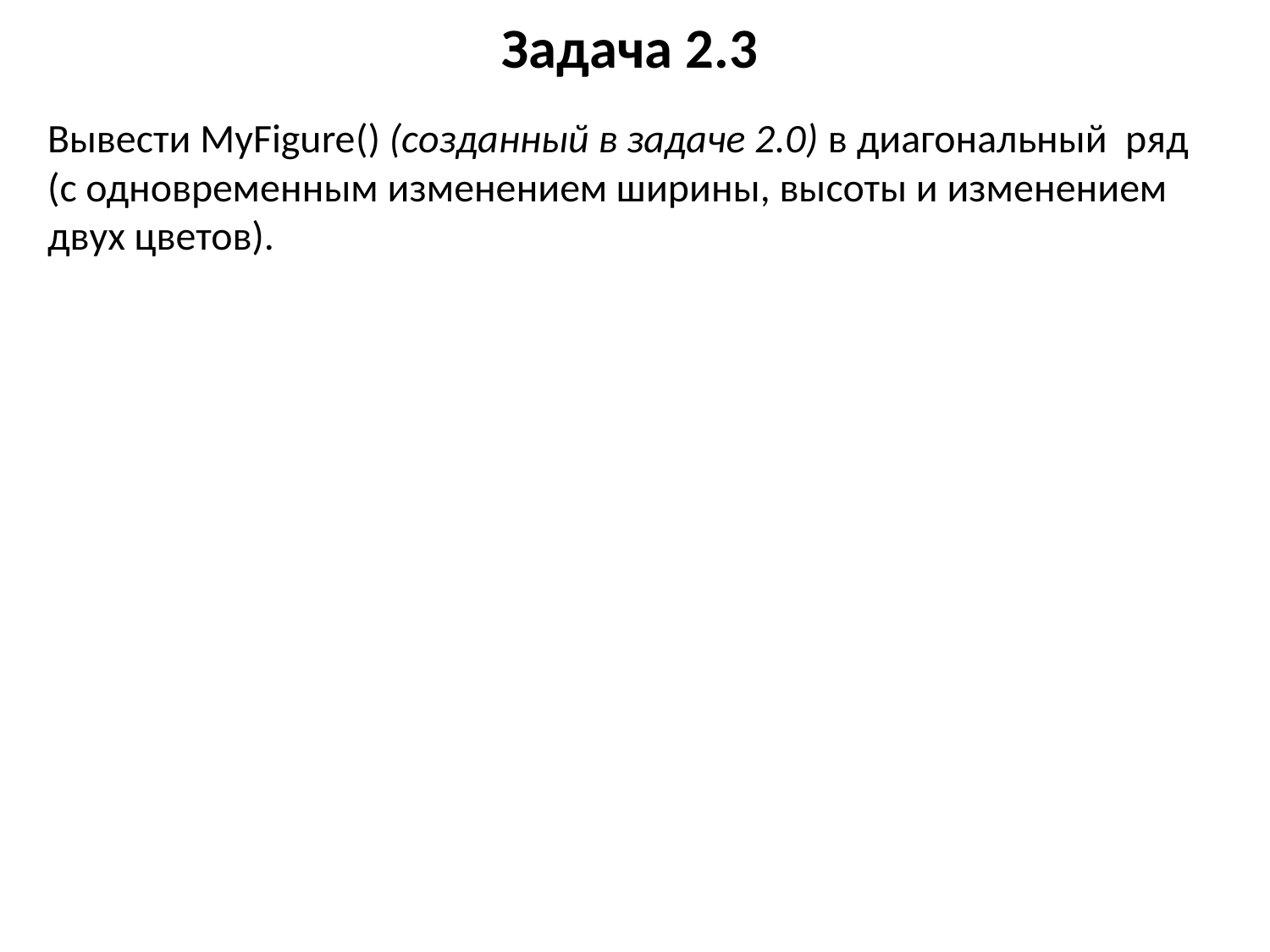

# Задача 2.3
Вывести MyFigure() (созданный в задаче 2.0) в диагональный  ряд (с одновременным изменением ширины, высоты и изменением двух цветов).